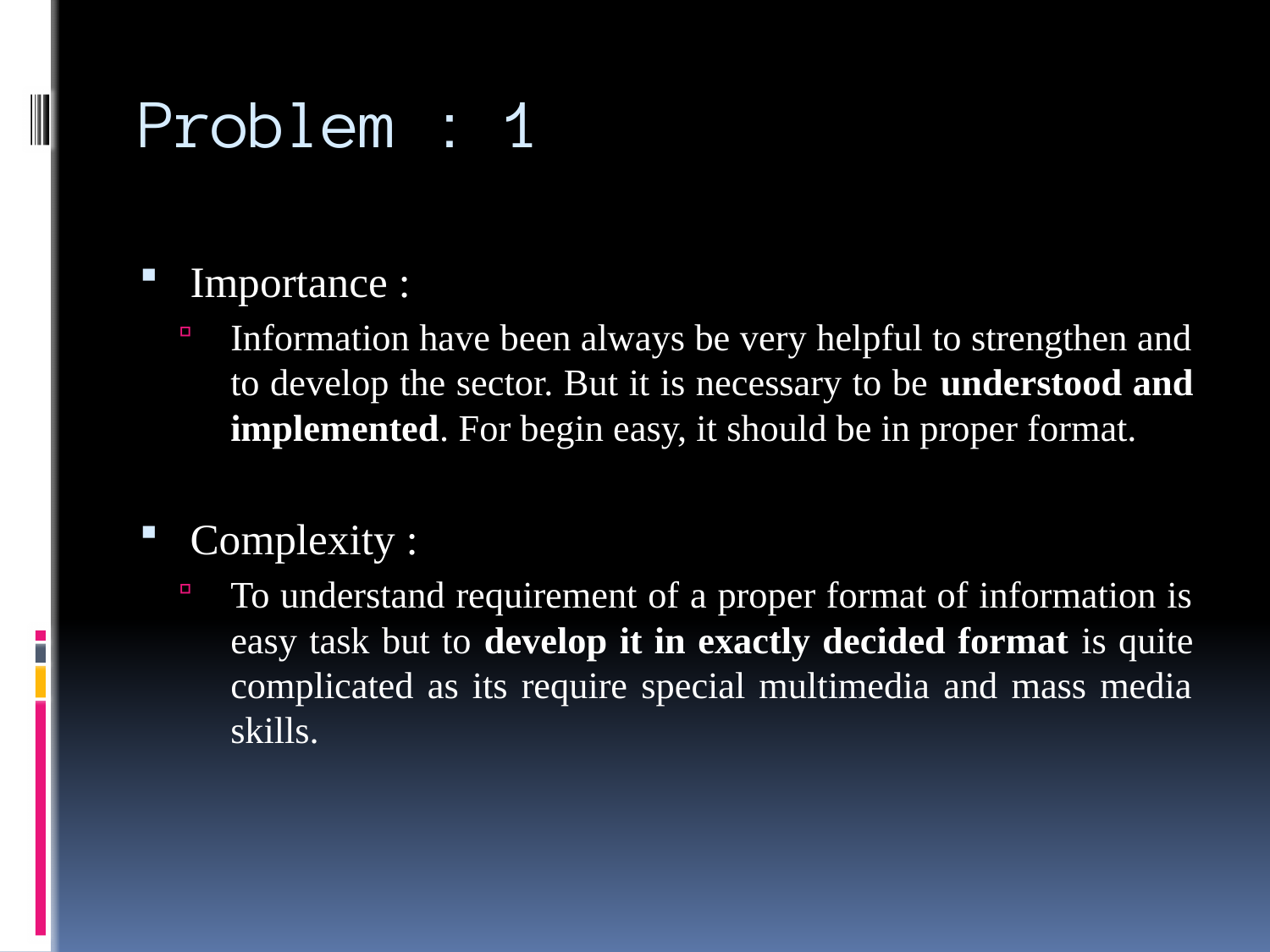

# Problem : 1
Importance :
Information have been always be very helpful to strengthen and to develop the sector. But it is necessary to be understood and implemented. For begin easy, it should be in proper format.

Complexity :
To understand requirement of a proper format of information is easy task but to develop it in exactly decided format is quite complicated as its require special multimedia and mass media skills.